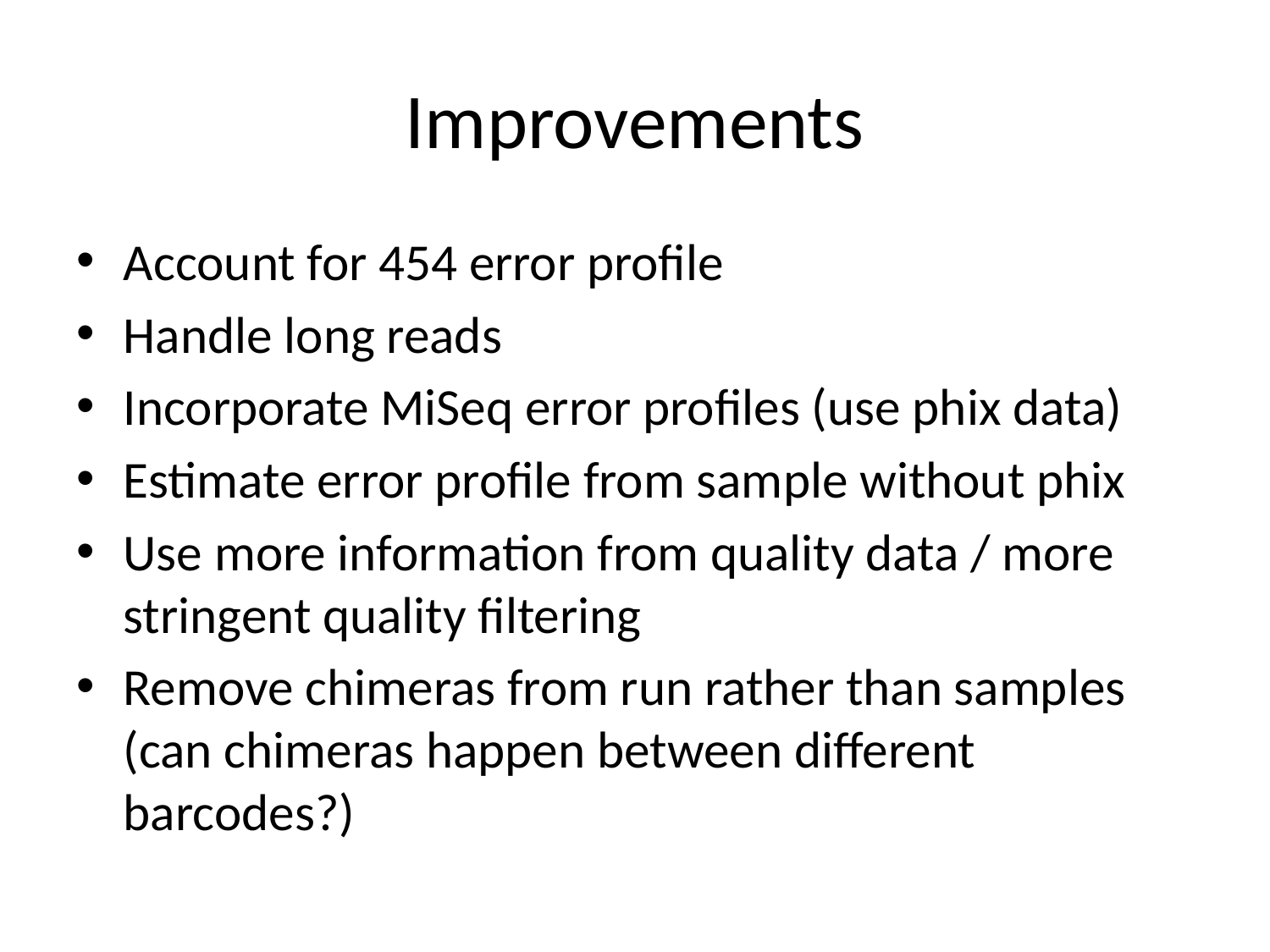

# Improvements
Account for 454 error profile
Handle long reads
Incorporate MiSeq error profiles (use phix data)
Estimate error profile from sample without phix
Use more information from quality data / more stringent quality filtering
Remove chimeras from run rather than samples (can chimeras happen between different barcodes?)